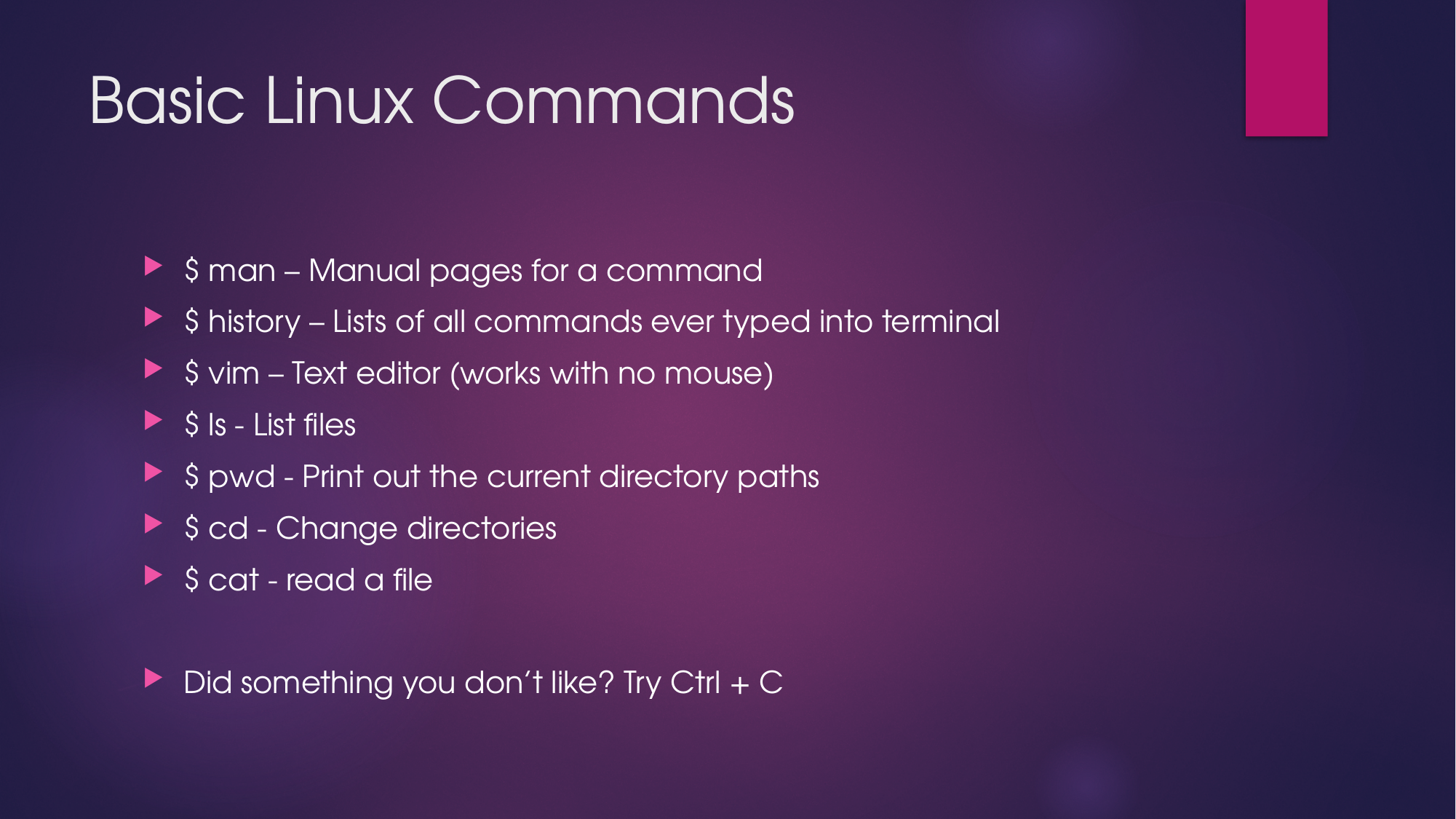

# Basic Linux Commands
$ man – Manual pages for a command
$ history – Lists of all commands ever typed into terminal
$ vim – Text editor (works with no mouse)
$ ls - List files
$ pwd - Print out the current directory paths
$ cd - Change directories
$ cat - read a file

Did something you don’t like? Try Ctrl + C